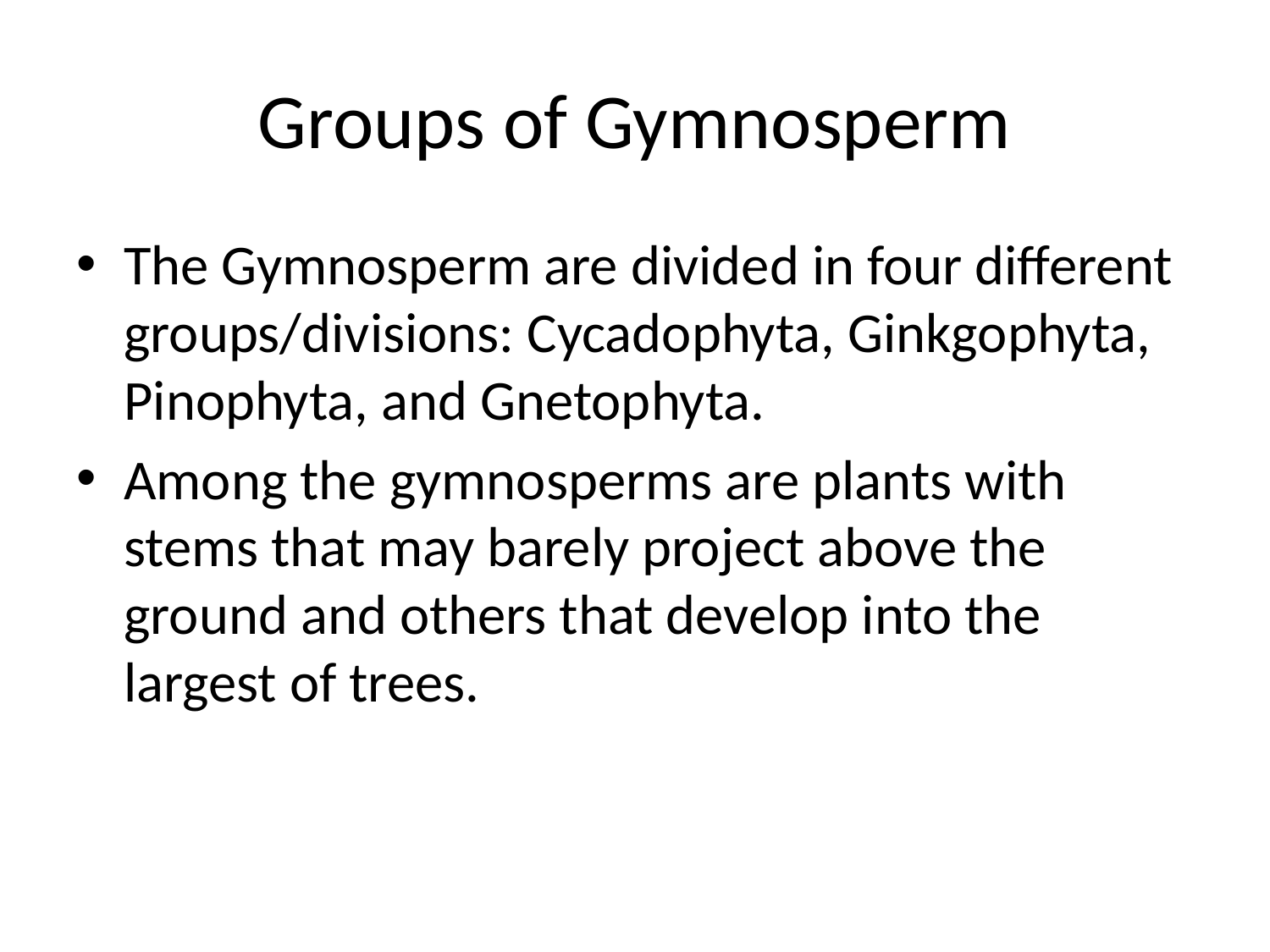

# Groups of Gymnosperm
The Gymnosperm are divided in four different groups/divisions: Cycadophyta, Ginkgophyta, Pinophyta, and Gnetophyta.
Among the gymnosperms are plants with stems that may barely project above the ground and others that develop into the largest of trees.